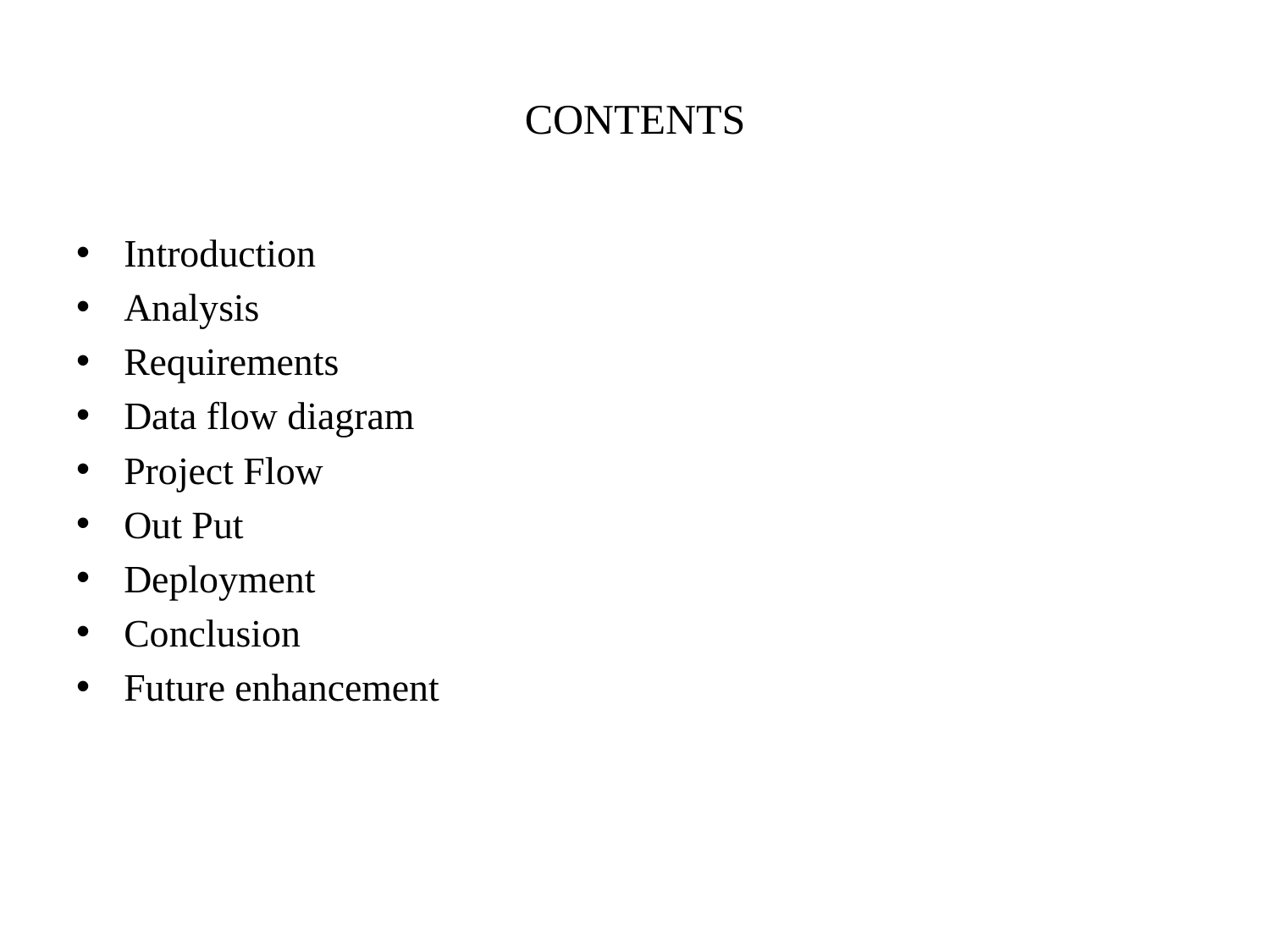

# CONTENTS
Introduction
Analysis
Requirements
Data flow diagram
Project Flow
Out Put
Deployment
Conclusion
Future enhancement